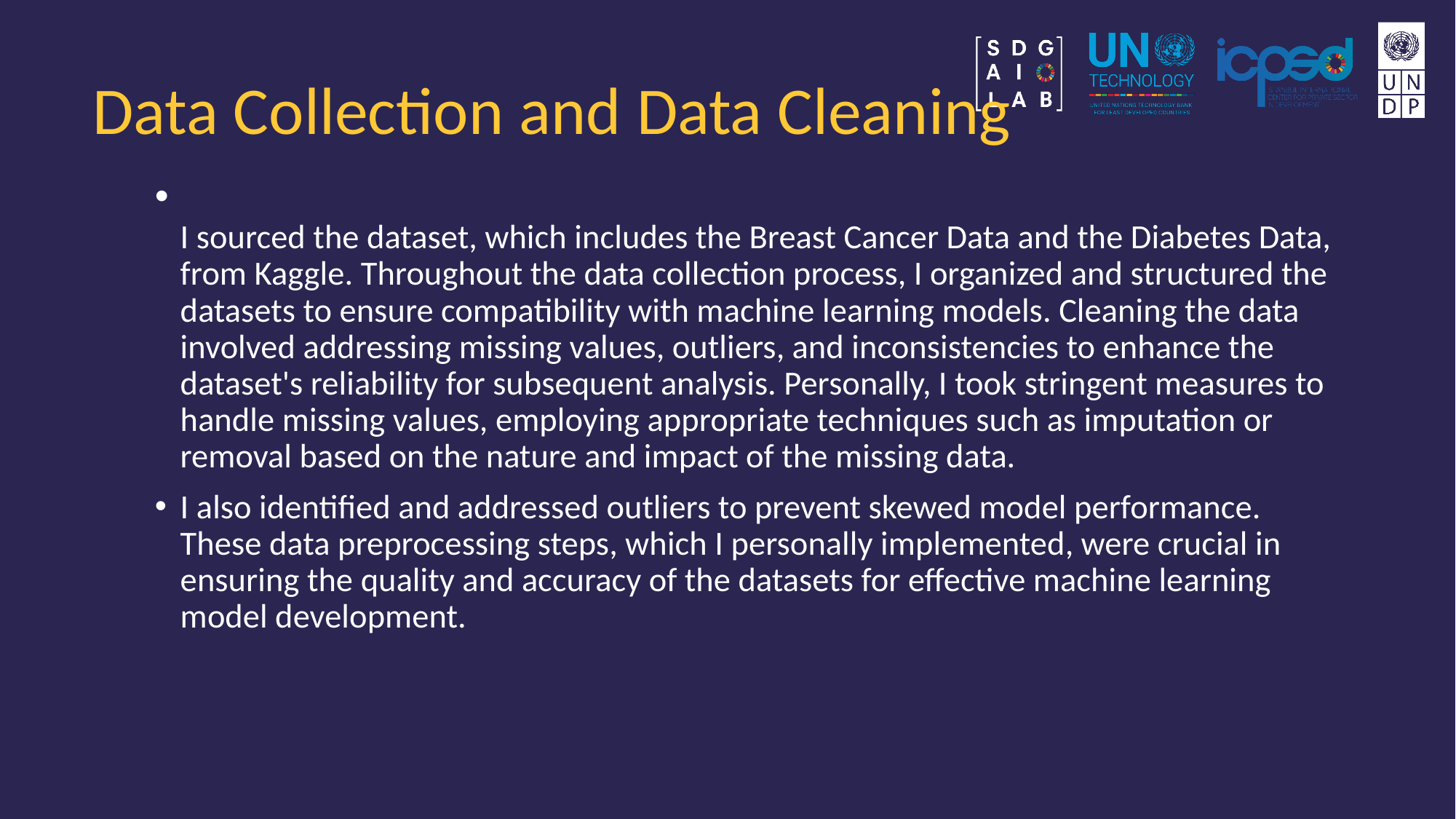

# Data Collection and Data Cleaning
I sourced the dataset, which includes the Breast Cancer Data and the Diabetes Data, from Kaggle. Throughout the data collection process, I organized and structured the datasets to ensure compatibility with machine learning models. Cleaning the data involved addressing missing values, outliers, and inconsistencies to enhance the dataset's reliability for subsequent analysis. Personally, I took stringent measures to handle missing values, employing appropriate techniques such as imputation or removal based on the nature and impact of the missing data.
I also identified and addressed outliers to prevent skewed model performance. These data preprocessing steps, which I personally implemented, were crucial in ensuring the quality and accuracy of the datasets for effective machine learning model development.